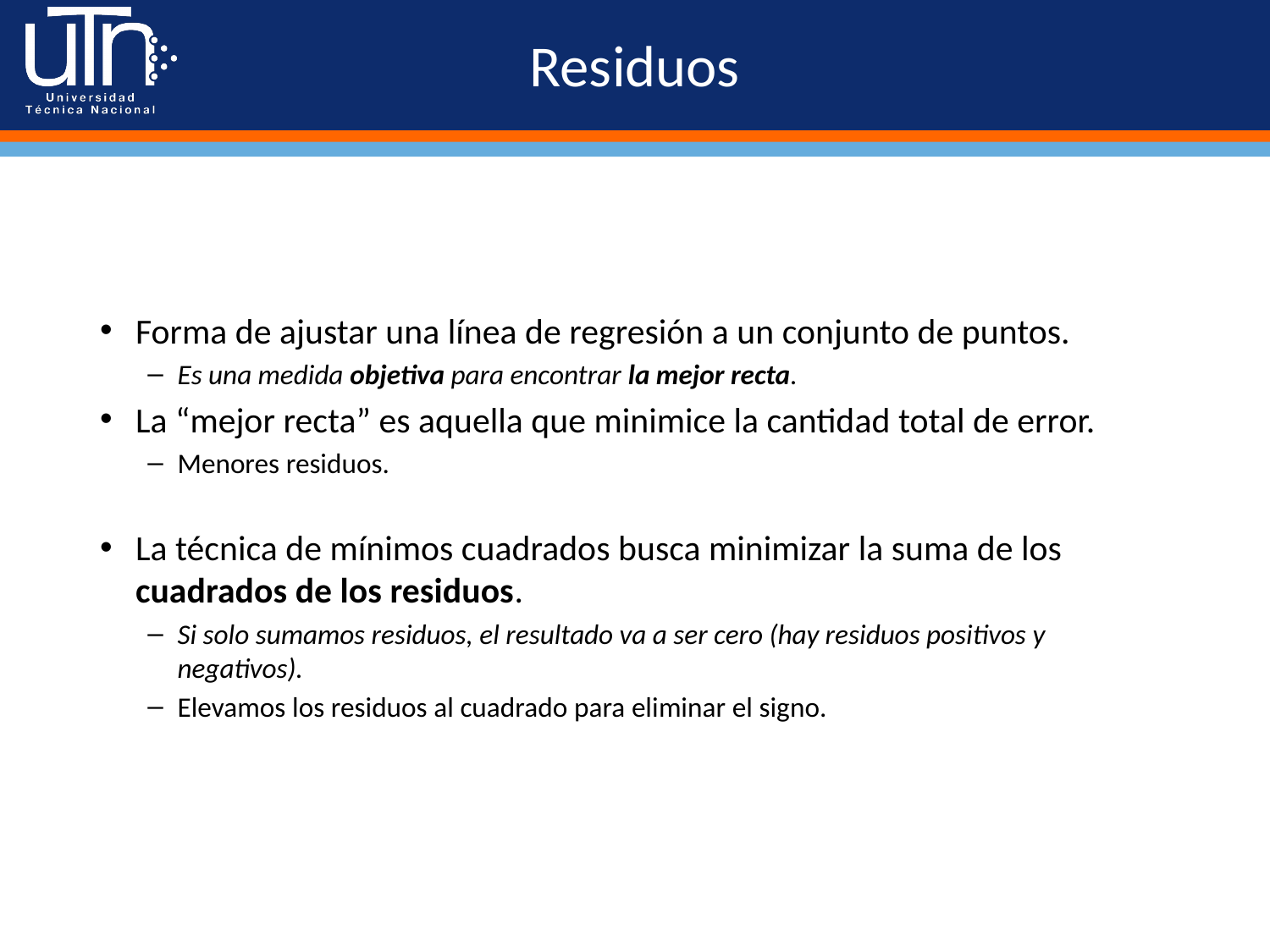

# Residuos

Forma de ajustar una línea de regresión a un conjunto de puntos.
Es una medida objetiva para encontrar la mejor recta.
La “mejor recta” es aquella que minimice la cantidad total de error.
Menores residuos.

La técnica de mínimos cuadrados busca minimizar la suma de los cuadrados de los residuos.
Si solo sumamos residuos, el resultado va a ser cero (hay residuos positivos y negativos).
Elevamos los residuos al cuadrado para eliminar el signo.